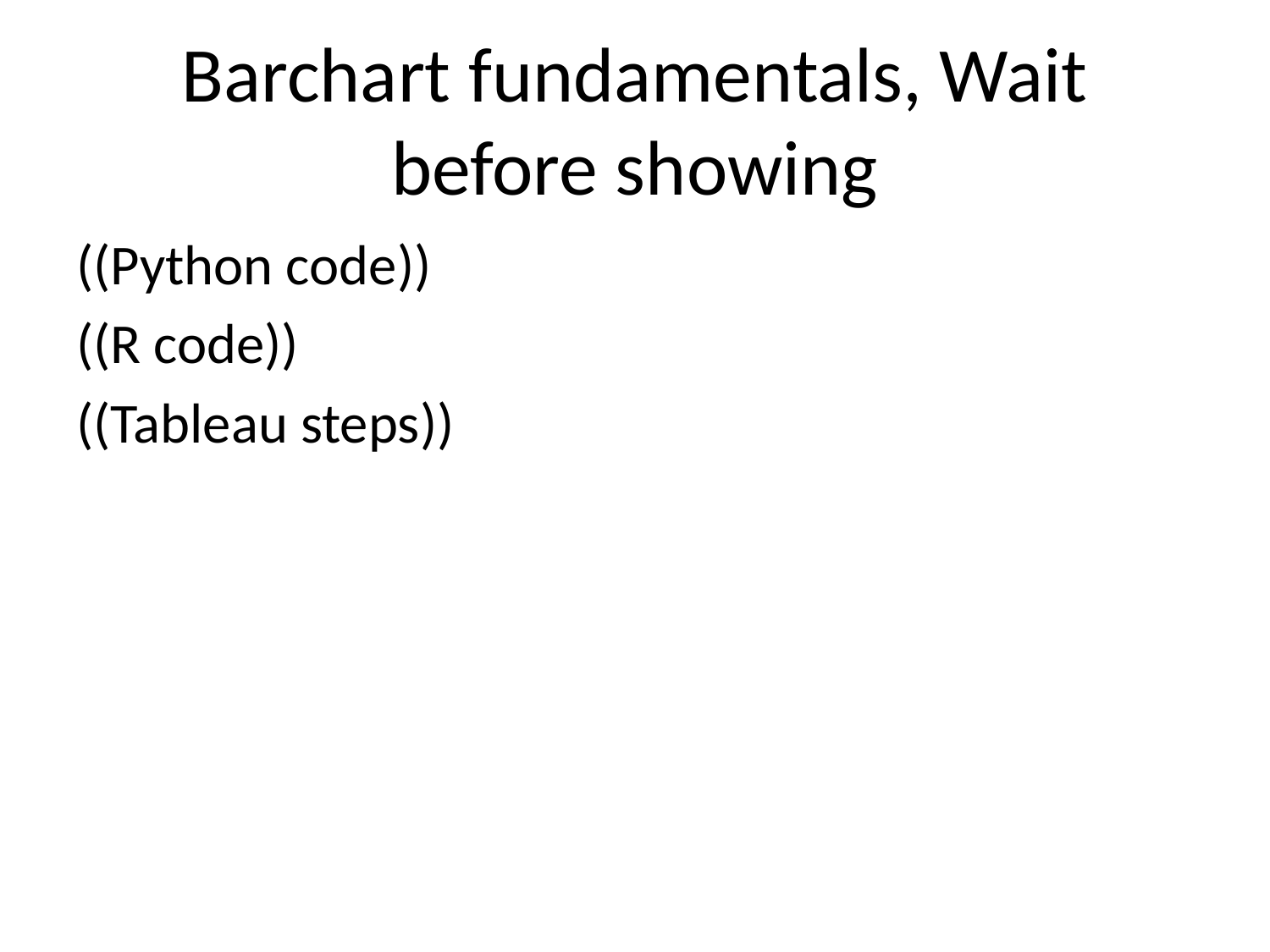

# Barchart fundamentals, Wait before showing
((Python code))
((R code))
((Tableau steps))